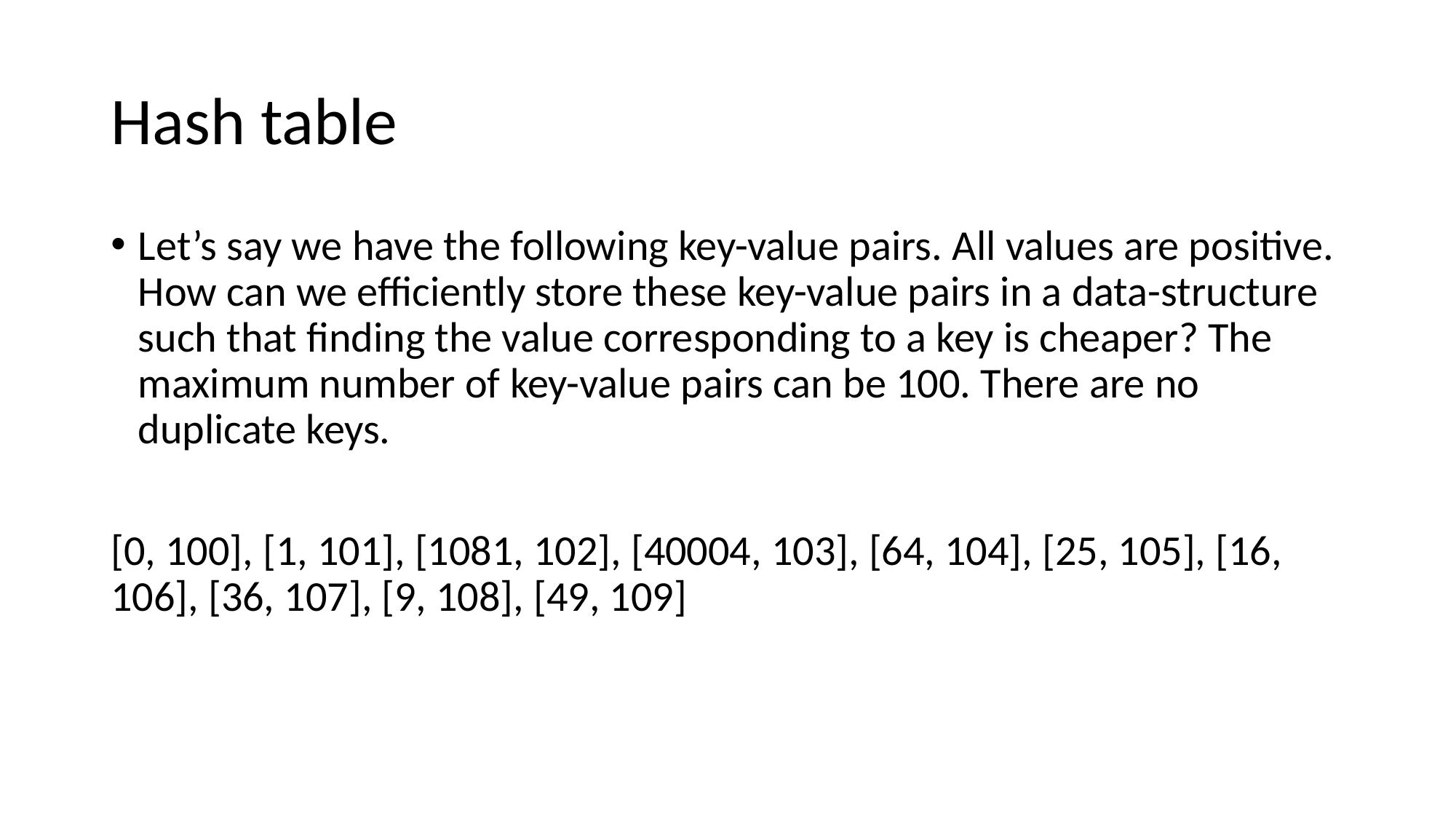

# Hash table
Let’s say we have the following key-value pairs. All values are positive. How can we efficiently store these key-value pairs in a data-structure such that finding the value corresponding to a key is cheaper? The maximum number of key-value pairs can be 100. There are no duplicate keys.

[0, 100], [1, 101], [1081, 102], [40004, 103], [64, 104], [25, 105], [16, 106], [36, 107], [9, 108], [49, 109]